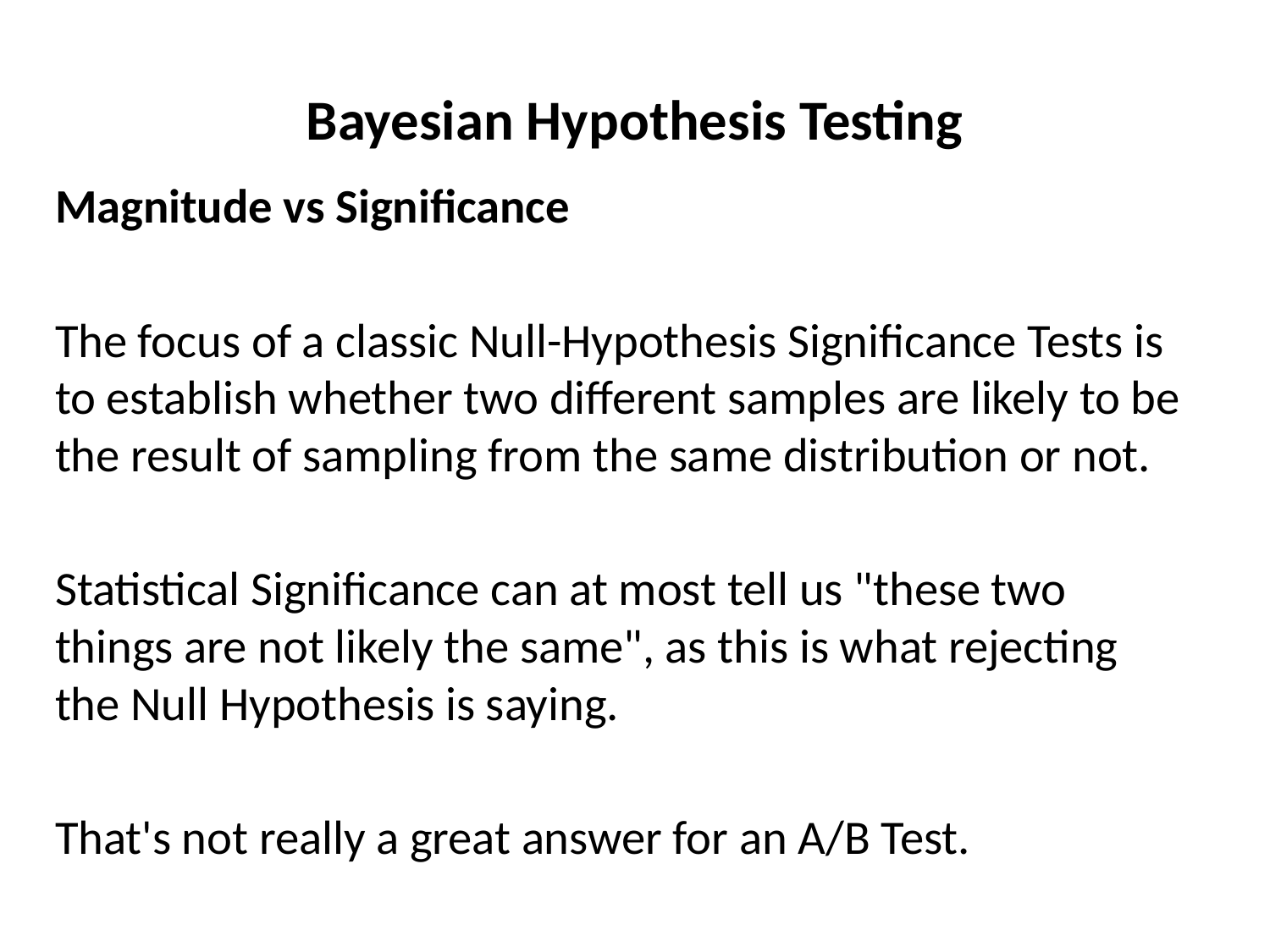

# Bayesian Hypothesis Testing
Magnitude vs Significance

The focus of a classic Null-Hypothesis Significance Tests is to establish whether two different samples are likely to be the result of sampling from the same distribution or not.

Statistical Significance can at most tell us "these two things are not likely the same", as this is what rejecting the Null Hypothesis is saying.

That's not really a great answer for an A/B Test.